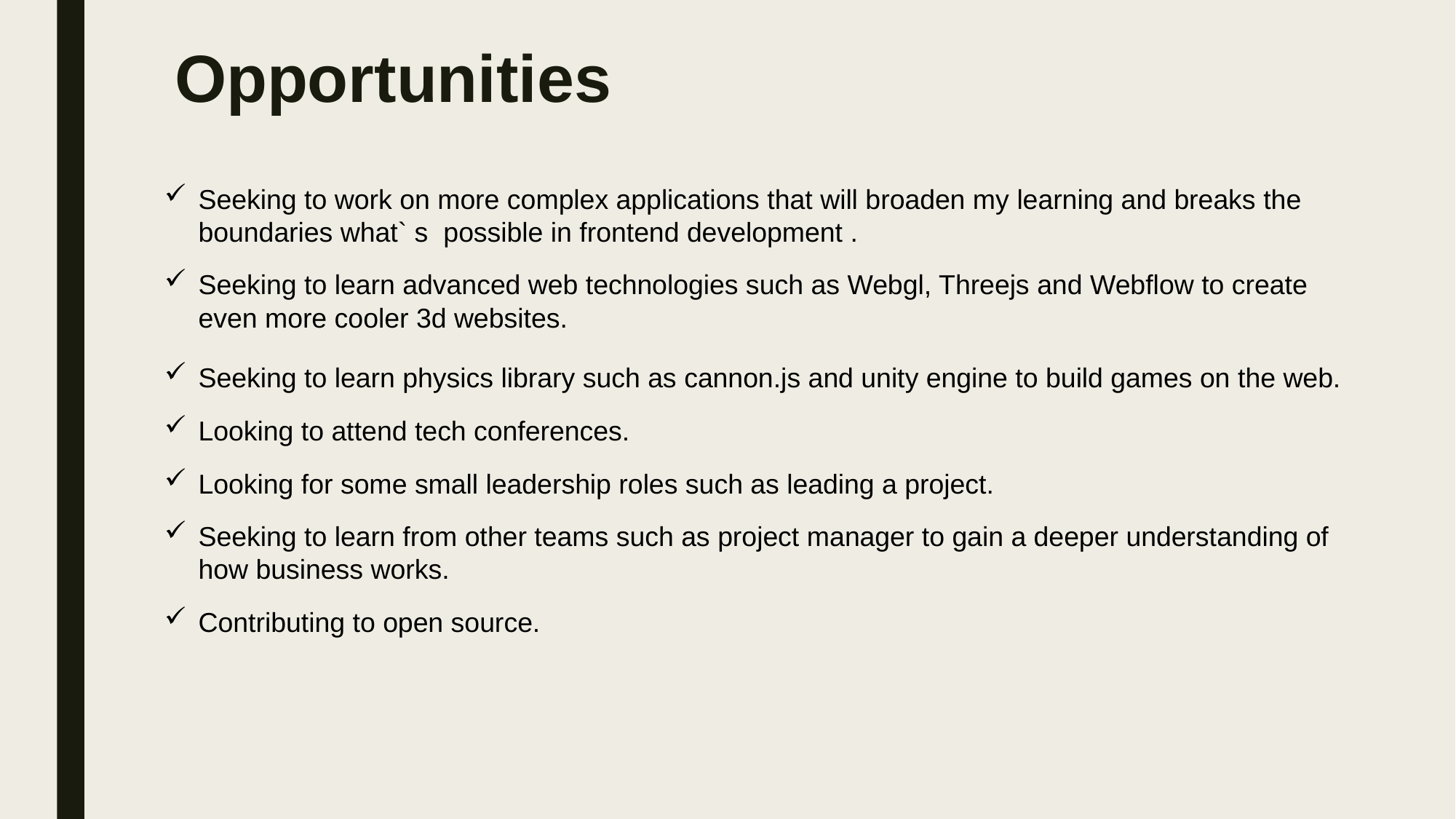

# Opportunities
Seeking to work on more complex applications that will broaden my learning and breaks the boundaries what` s  possible in frontend development .
Seeking to learn advanced web technologies such as Webgl, Threejs and Webflow to create even more cooler 3d websites.
Seeking to learn physics library such as cannon.js and unity engine to build games on the web.
Looking to attend tech conferences.
Looking for some small leadership roles such as leading a project.
Seeking to learn from other teams such as project manager to gain a deeper understanding of how business works.
Contributing to open source.